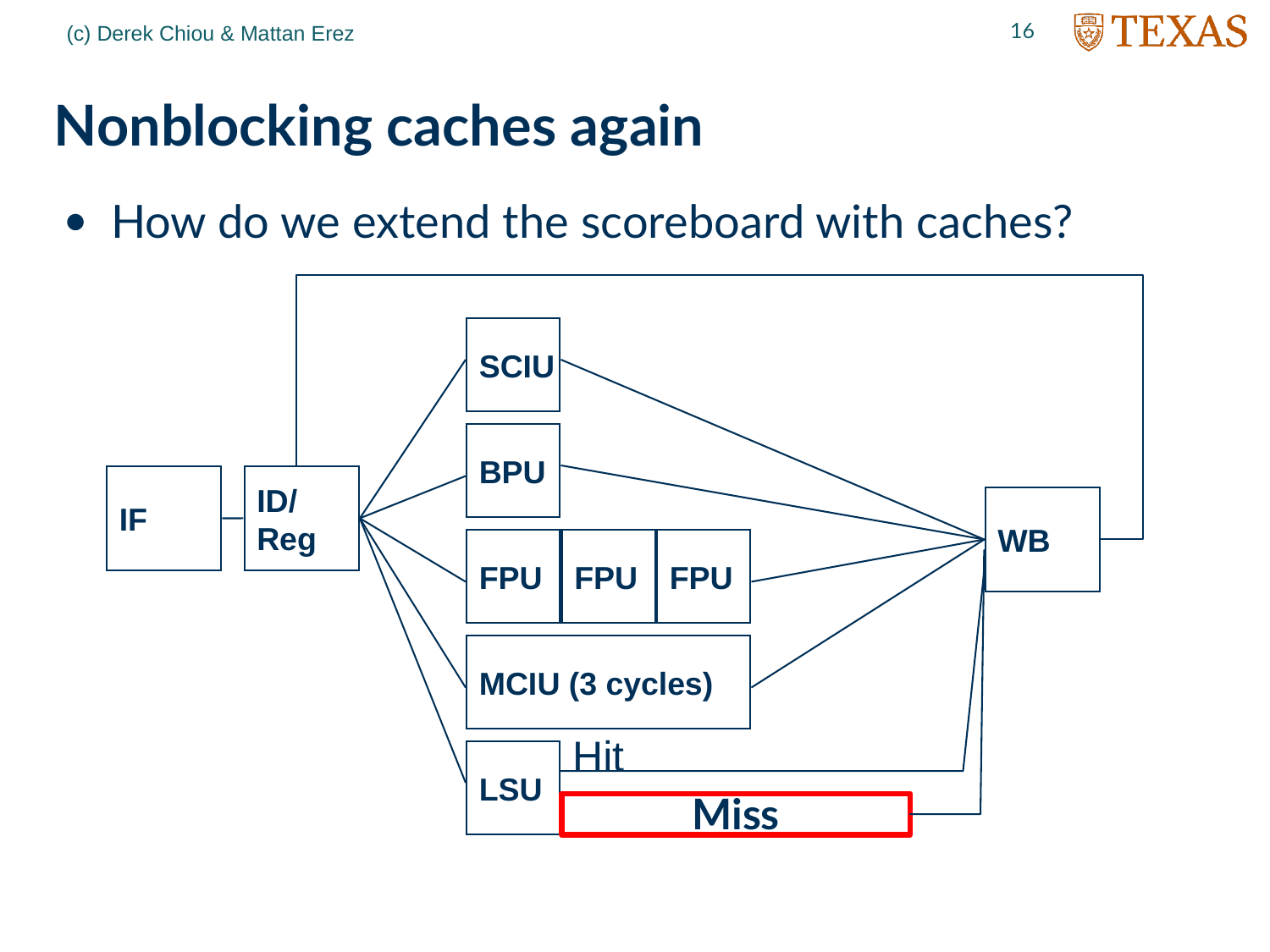

16
(c) Derek Chiou & Mattan Erez
# Nonblocking caches again
How do we extend the scoreboard with caches?

SCIU

BPU

IF
ID/
Reg

WB

FPU
FPU
FPU

Hit
MCIU (3 cycles)
LSU
Miss